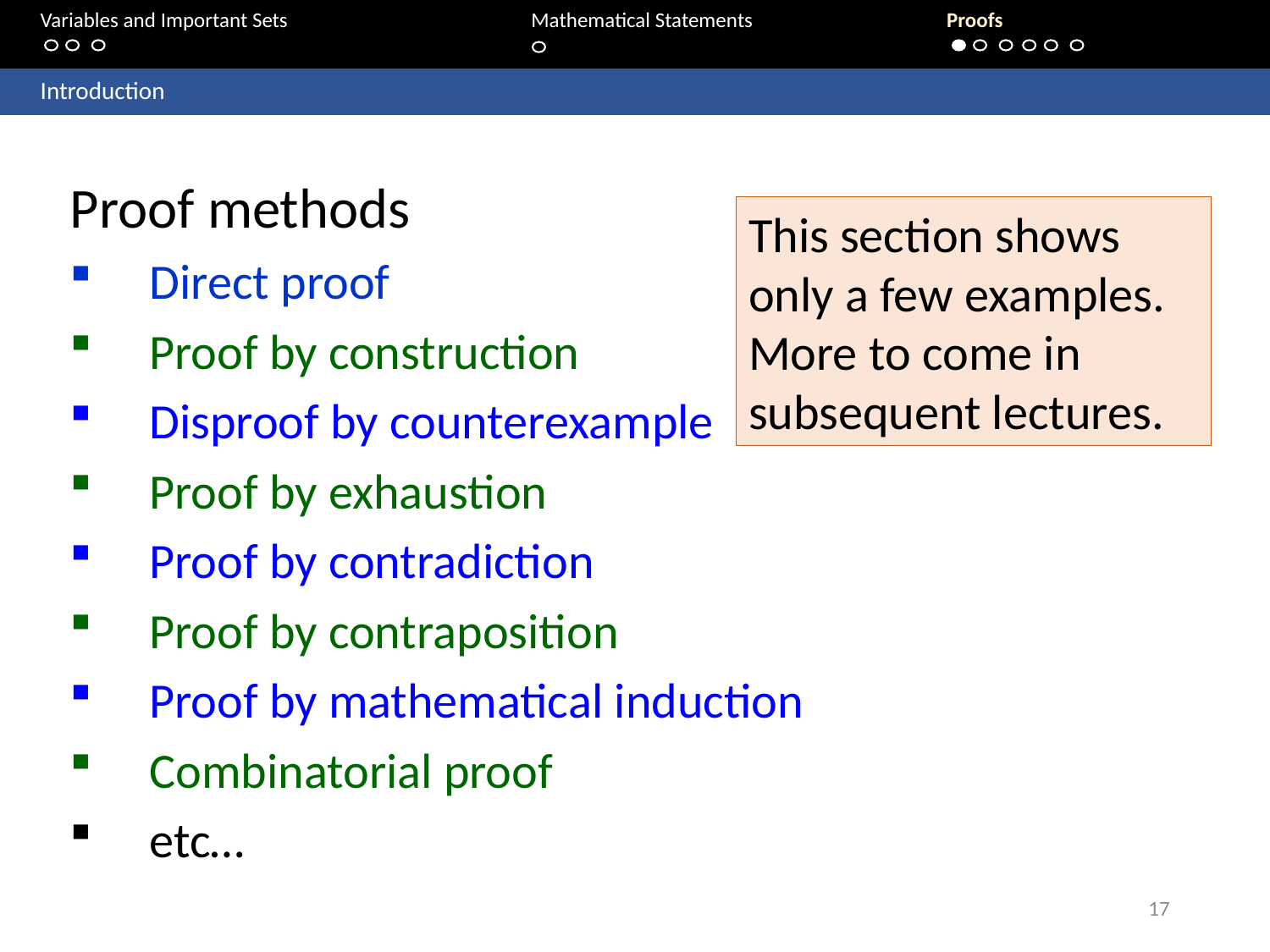

Variables and Important Sets			 Mathematical Statements 		Proofs

	Introduction
Proof methods
Direct proof
Proof by construction
Disproof by counterexample
Proof by exhaustion
Proof by contradiction
Proof by contraposition
Proof by mathematical induction
Combinatorial proof
etc…
This section shows only a few examples. More to come in subsequent lectures.
17